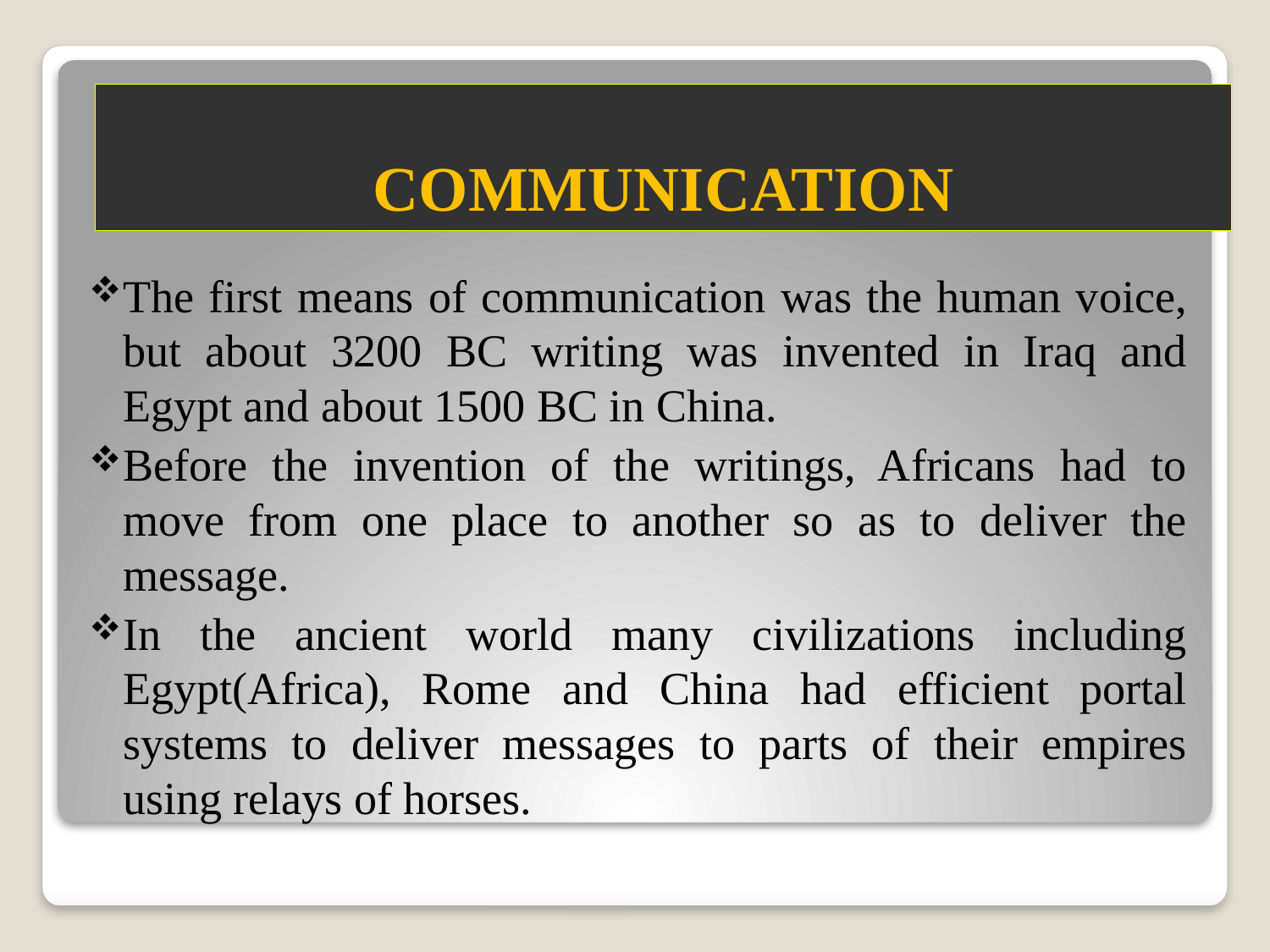

# COMMUNICATION
The first means of communication was the human voice, but about 3200 BC writing was invented in Iraq and Egypt and about 1500 BC in China.
Before the invention of the writings, Africans had to move from one place to another so as to deliver the message.
In the ancient world many civilizations including Egypt(Africa), Rome and China had efficient portal systems to deliver messages to parts of their empires using relays of horses.